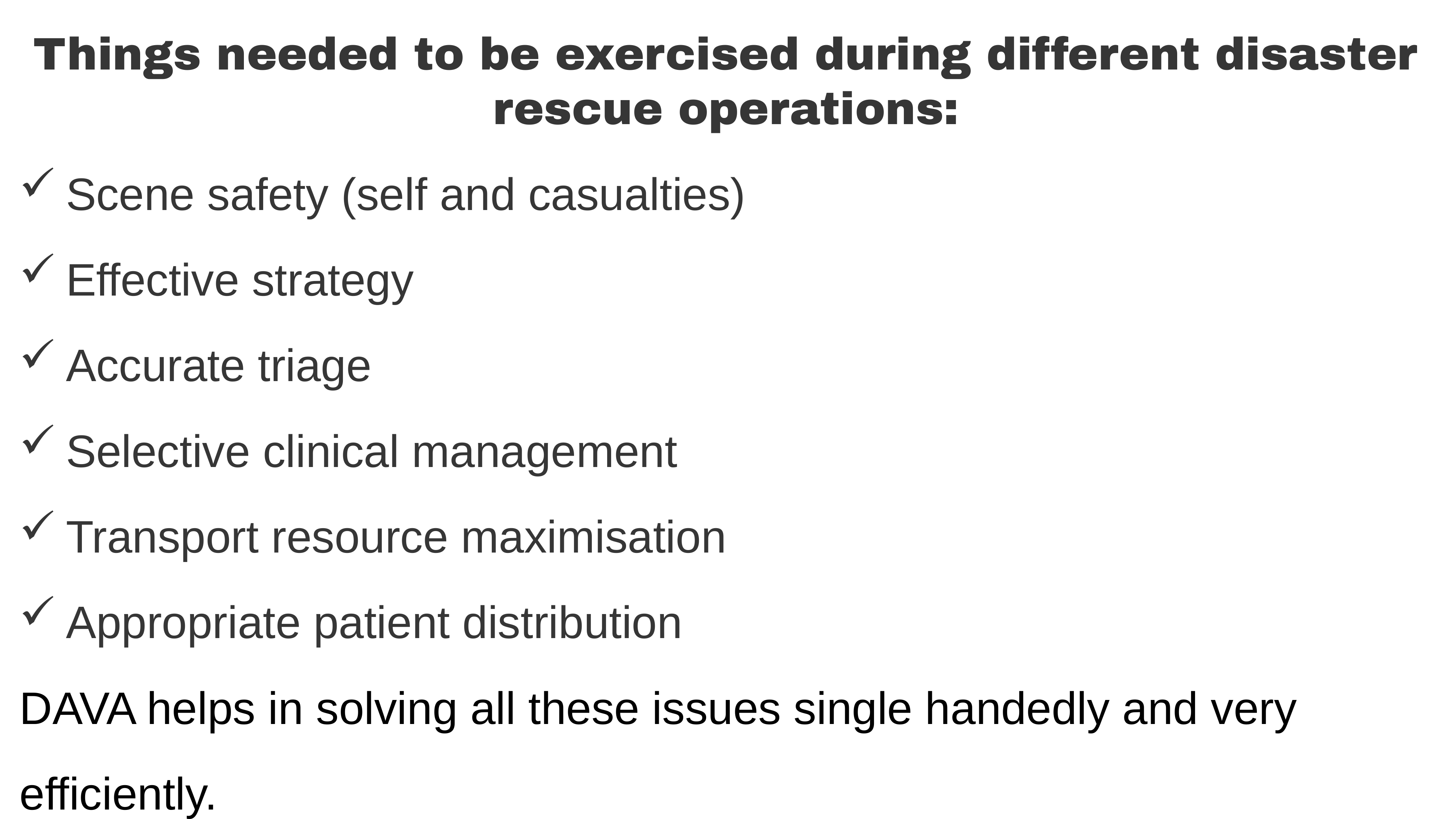

Things needed to be exercised during different disaster rescue operations:
Scene safety (self and casualties)
Effective strategy
Accurate triage
Selective clinical management
Transport resource maximisation
Appropriate patient distribution
DAVA helps in solving all these issues single handedly and very efficiently.